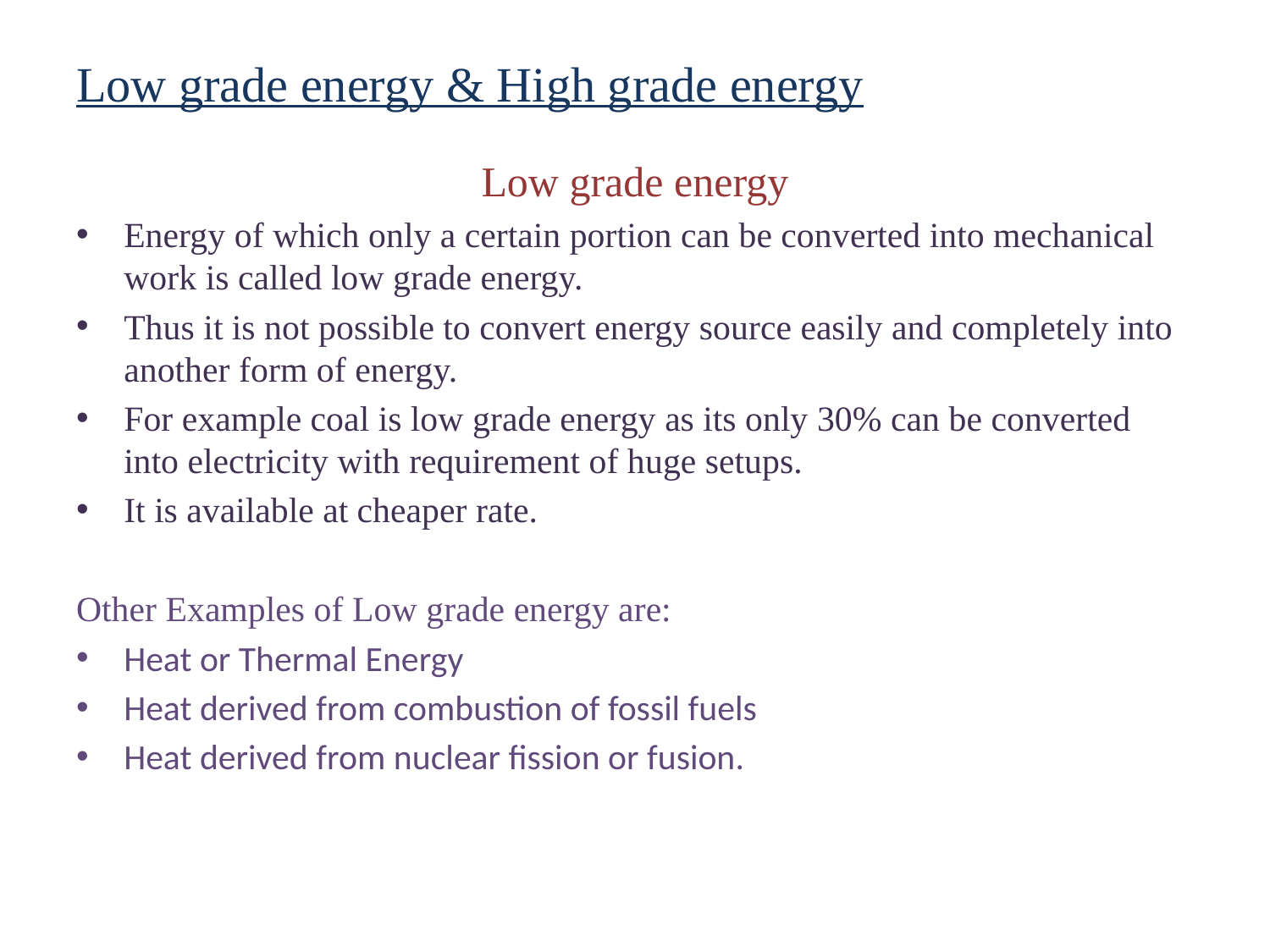

# Low grade energy & High grade energy
Low grade energy
Energy of which only a certain portion can be converted into mechanical work is called low grade energy.
Thus it is not possible to convert energy source easily and completely into another form of energy.
For example coal is low grade energy as its only 30% can be converted into electricity with requirement of huge setups.
It is available at cheaper rate.

Other Examples of Low grade energy are:
Heat or Thermal Energy
Heat derived from combustion of fossil fuels
Heat derived from nuclear fission or fusion.